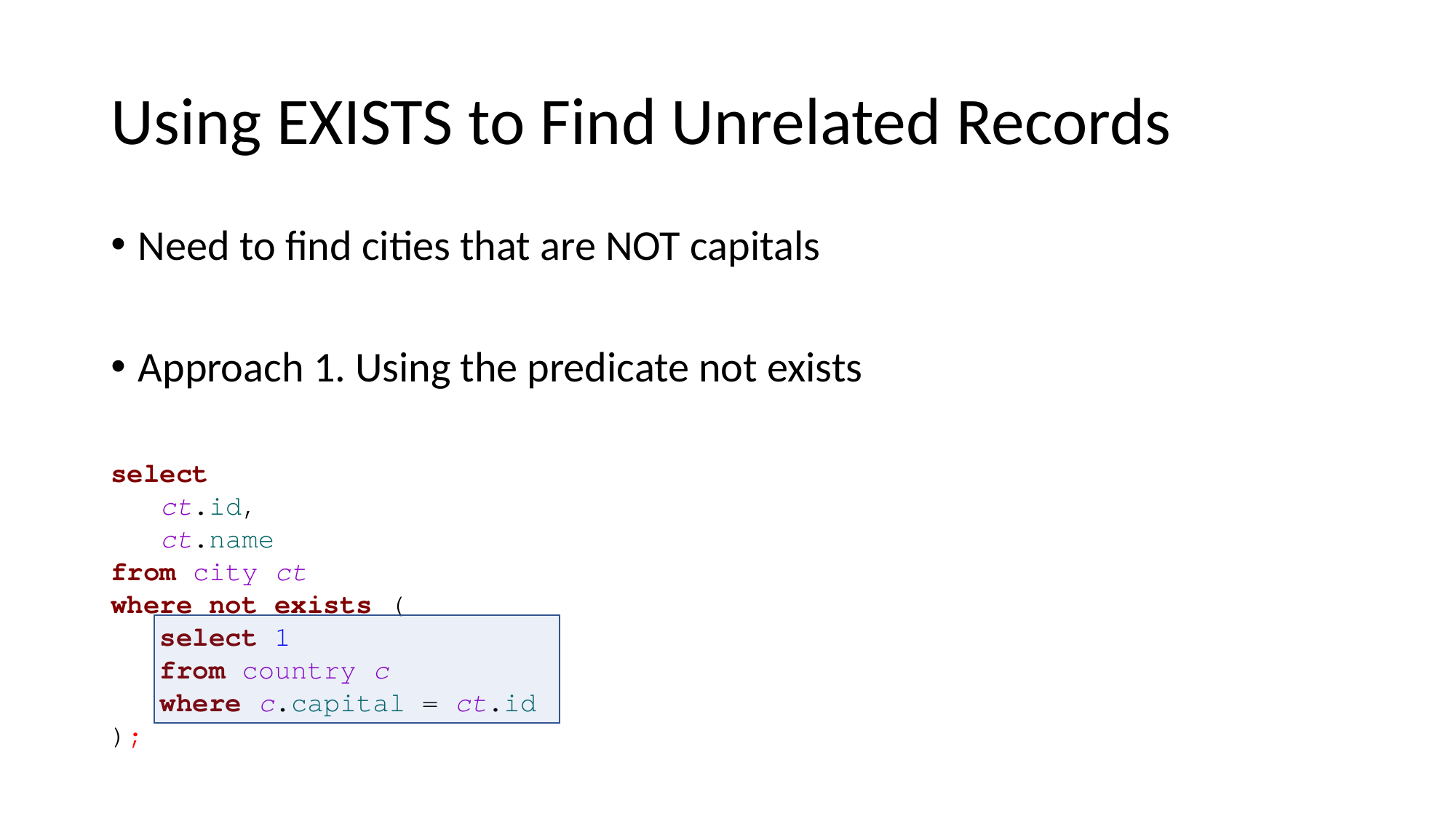

# Using EXISTS to Find Unrelated Records
Need to find cities that are NOT capitals

Approach 1. Using the predicate not exists
select
   ct.id,
   ct.name
from city ct
where not exists (
   select 1
   from country c
   where c.capital = ct.id
);